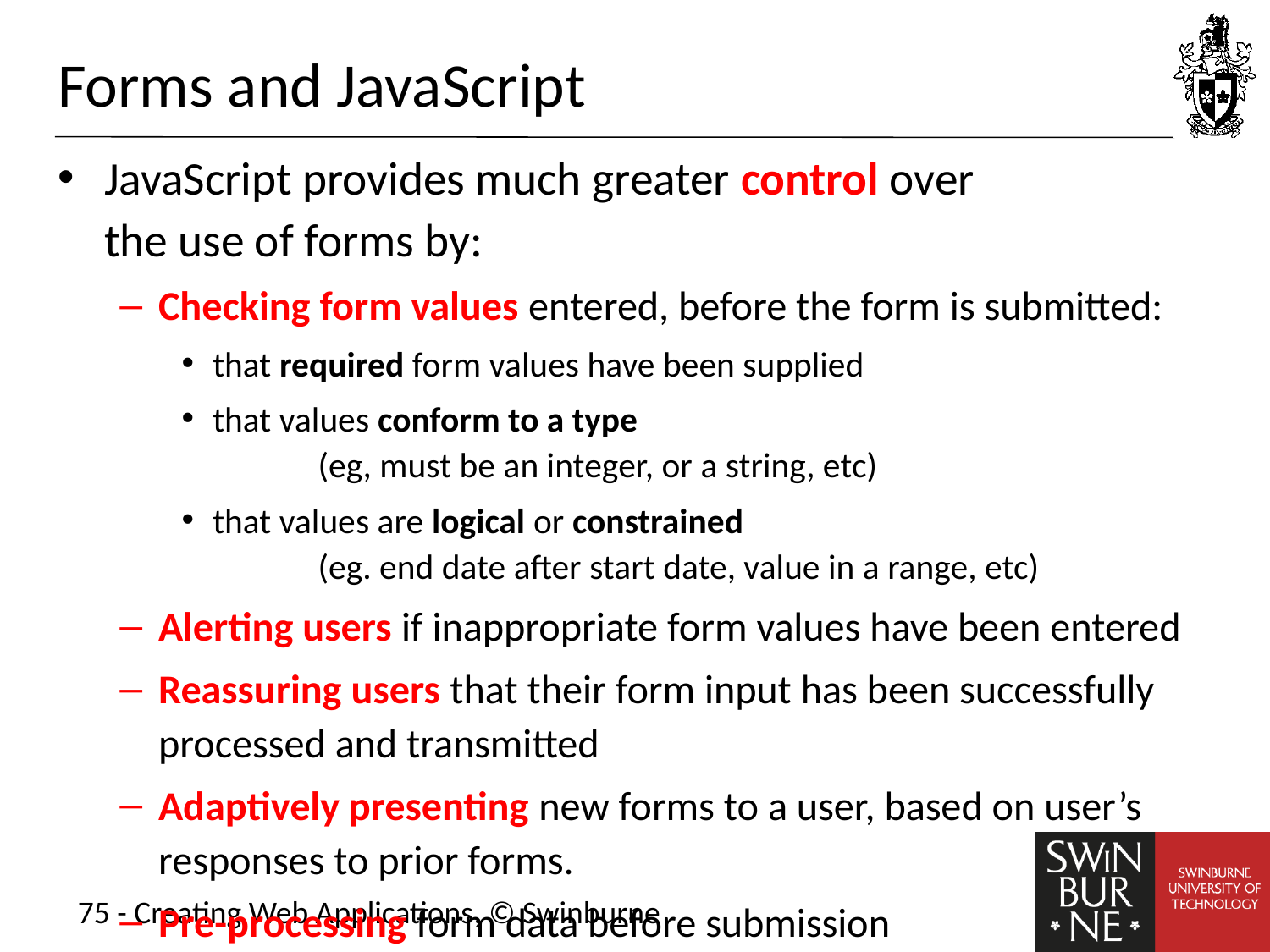

Forms and JavaScript
JavaScript provides much greater control over
the use of forms by:
Checking form values entered, before the form is submitted:
that required form values have been supplied
that values conform to a type
 	(eg, must be an integer, or a string, etc)
that values are logical or constrained
 	(eg. end date after start date, value in a range, etc)
Alerting users if inappropriate form values have been entered
Reassuring users that their form input has been successfully processed and transmitted
Adaptively presenting new forms to a user, based on user’s responses to prior forms.
Pre-processing form data before submission